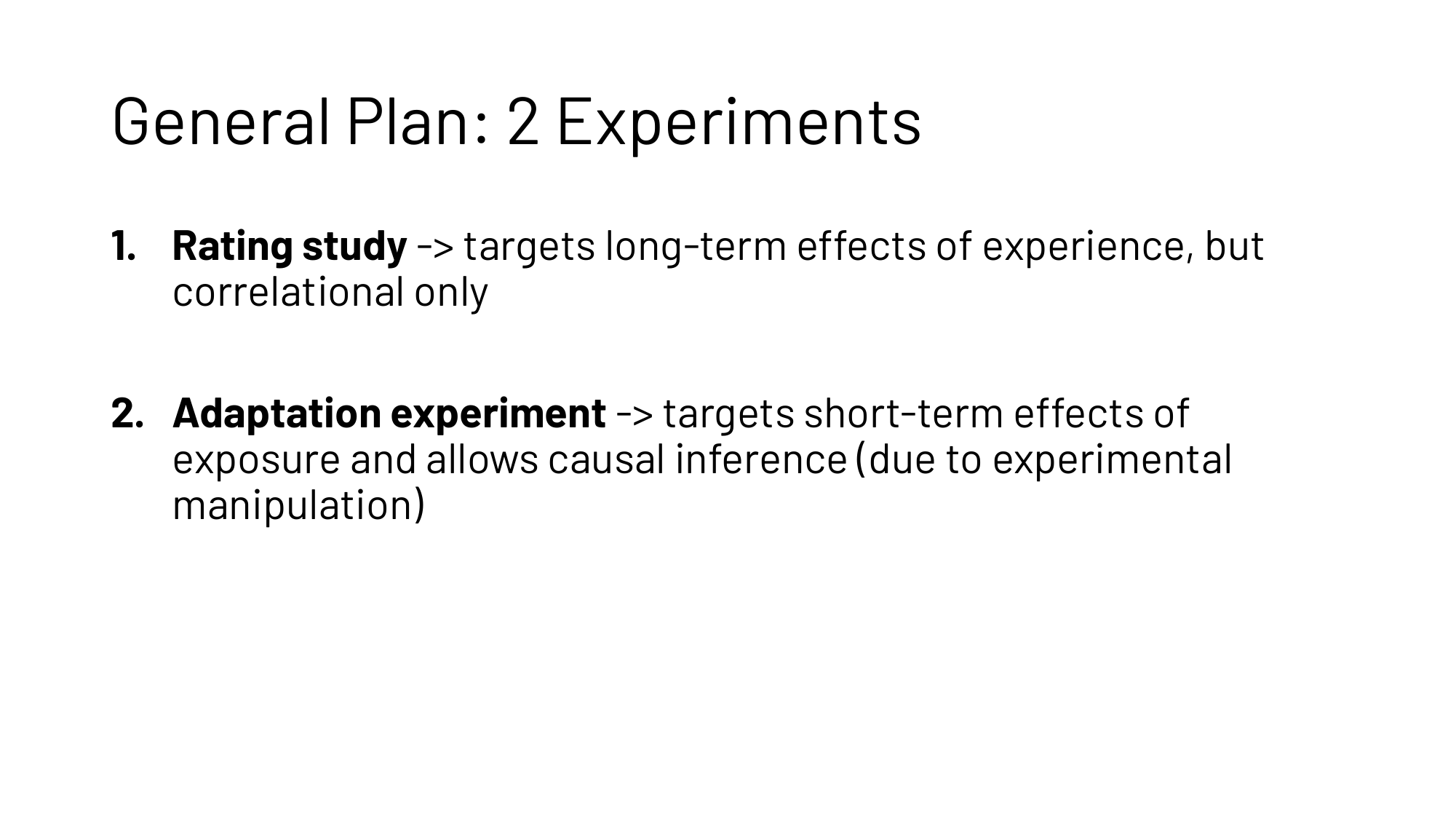

# General Plan: 2 Experiments
Rating study -> targets long-term effects of experience, but correlational only

Adaptation experiment -> targets short-term effects of exposure and allows causal inference (due to experimental manipulation)